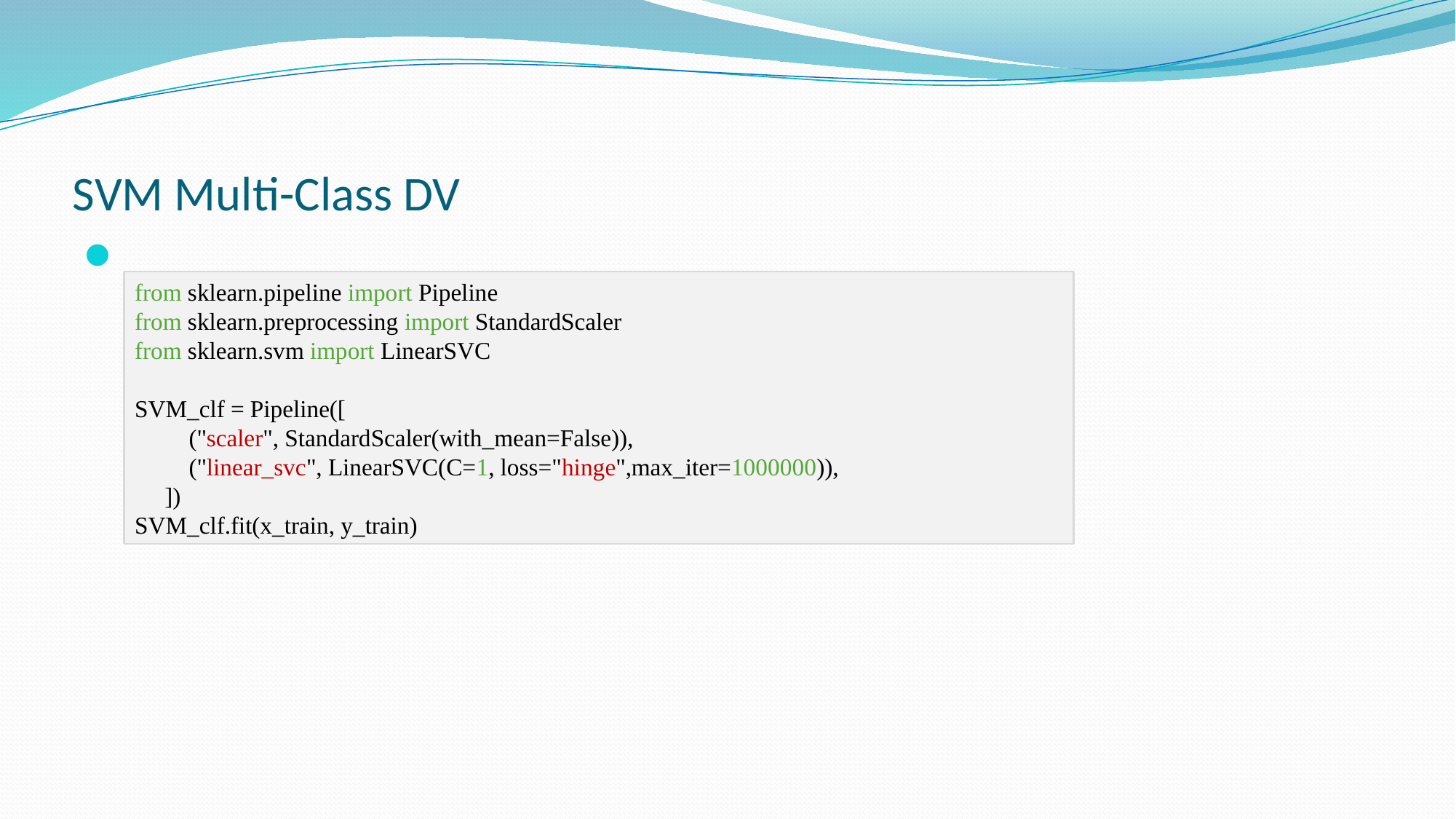

# SVM Multi-Class DV

from sklearn.pipeline import Pipeline
from sklearn.preprocessing import StandardScaler
from sklearn.svm import LinearSVC

SVM_clf = Pipeline([
         ("scaler", StandardScaler(with_mean=False)),
         ("linear_svc", LinearSVC(C=1, loss="hinge",max_iter=1000000)),
     ])
SVM_clf.fit(x_train, y_train)